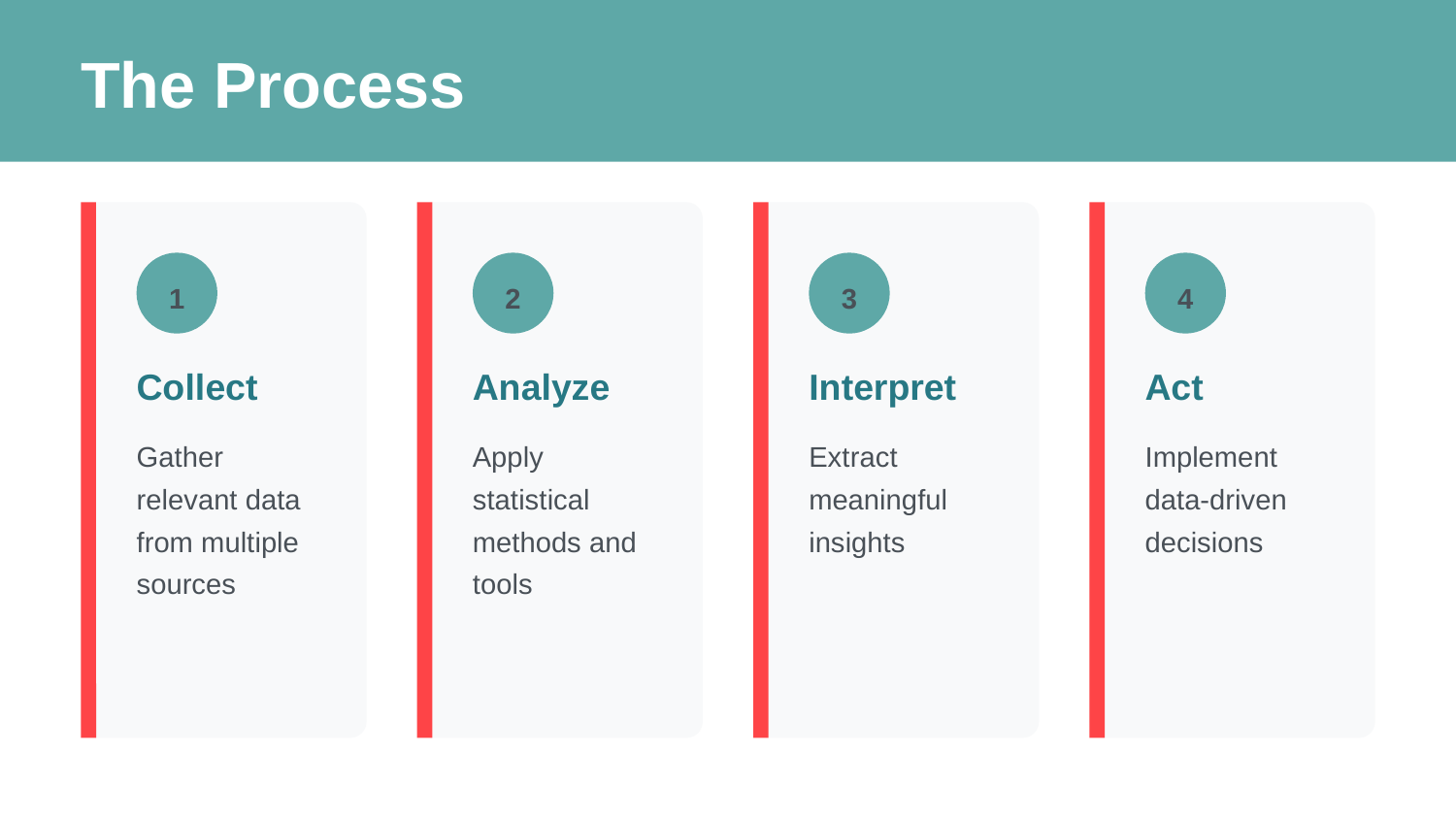

The Process

1
2
3
4
Collect
Analyze
Interpret
Act
Gather relevant data from multiple sources
Apply statistical methods and tools
Extract meaningful insights
Implement data-driven decisions